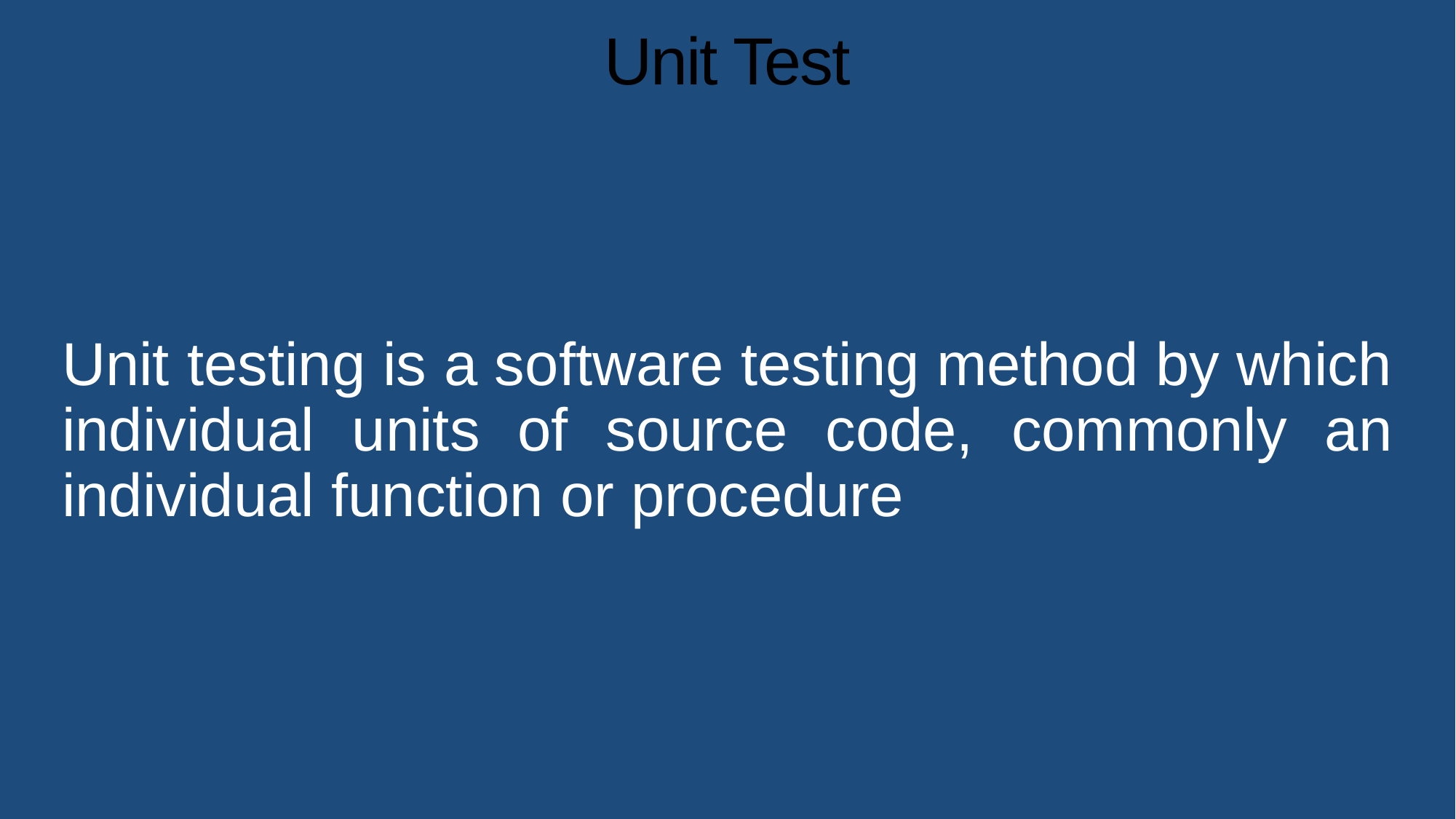

# Unit Test

Unit testing is a software testing method by which individual units of source code, commonly an individual function or procedure